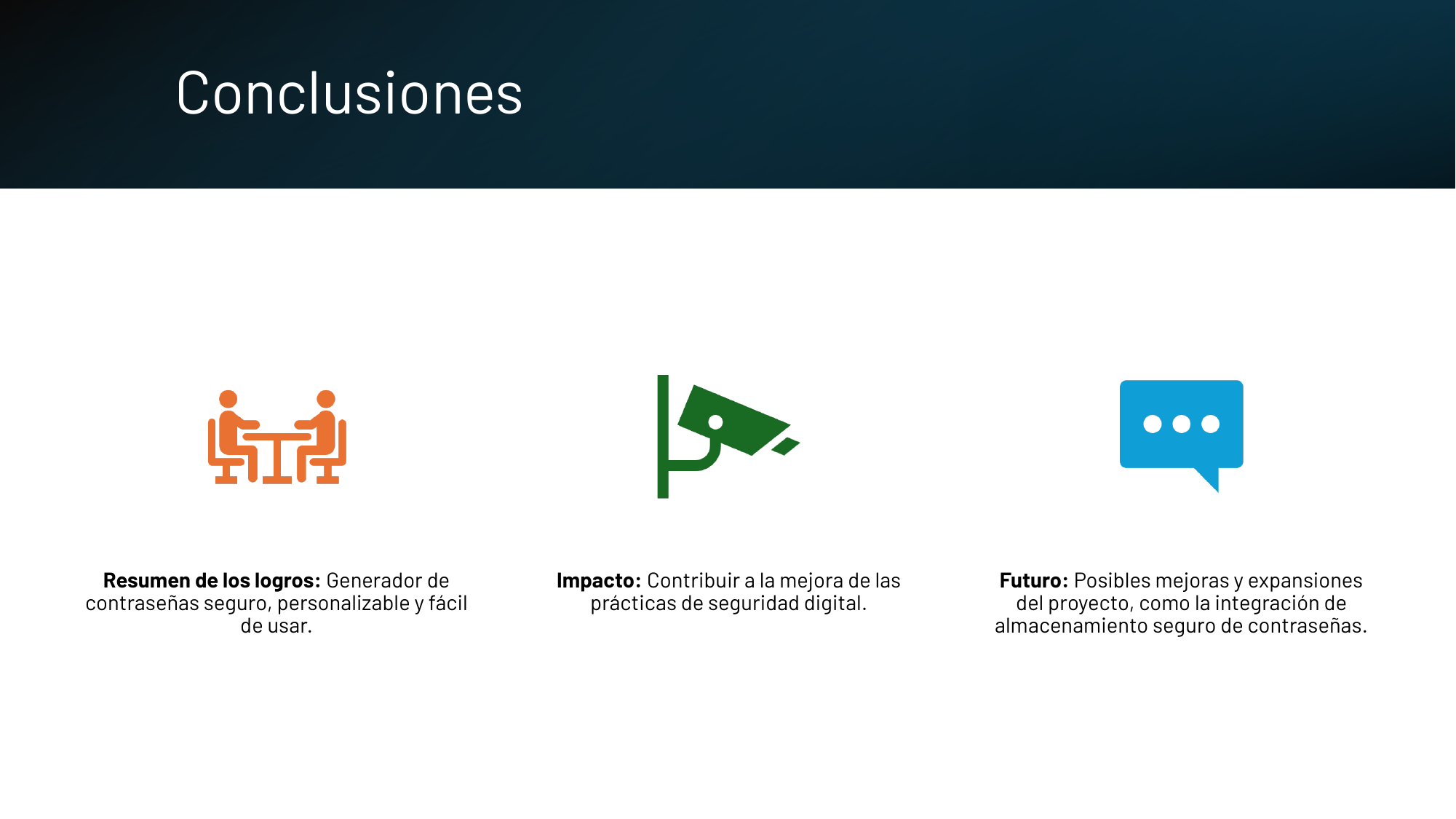

# Conclusiones
Resumen de los logros: Generador de contraseñas seguro, personalizable y fácil de usar.
Impacto: Contribuir a la mejora de las prácticas de seguridad digital.
Futuro: Posibles mejoras y expansiones del proyecto, como la integración de almacenamiento seguro de contraseñas.